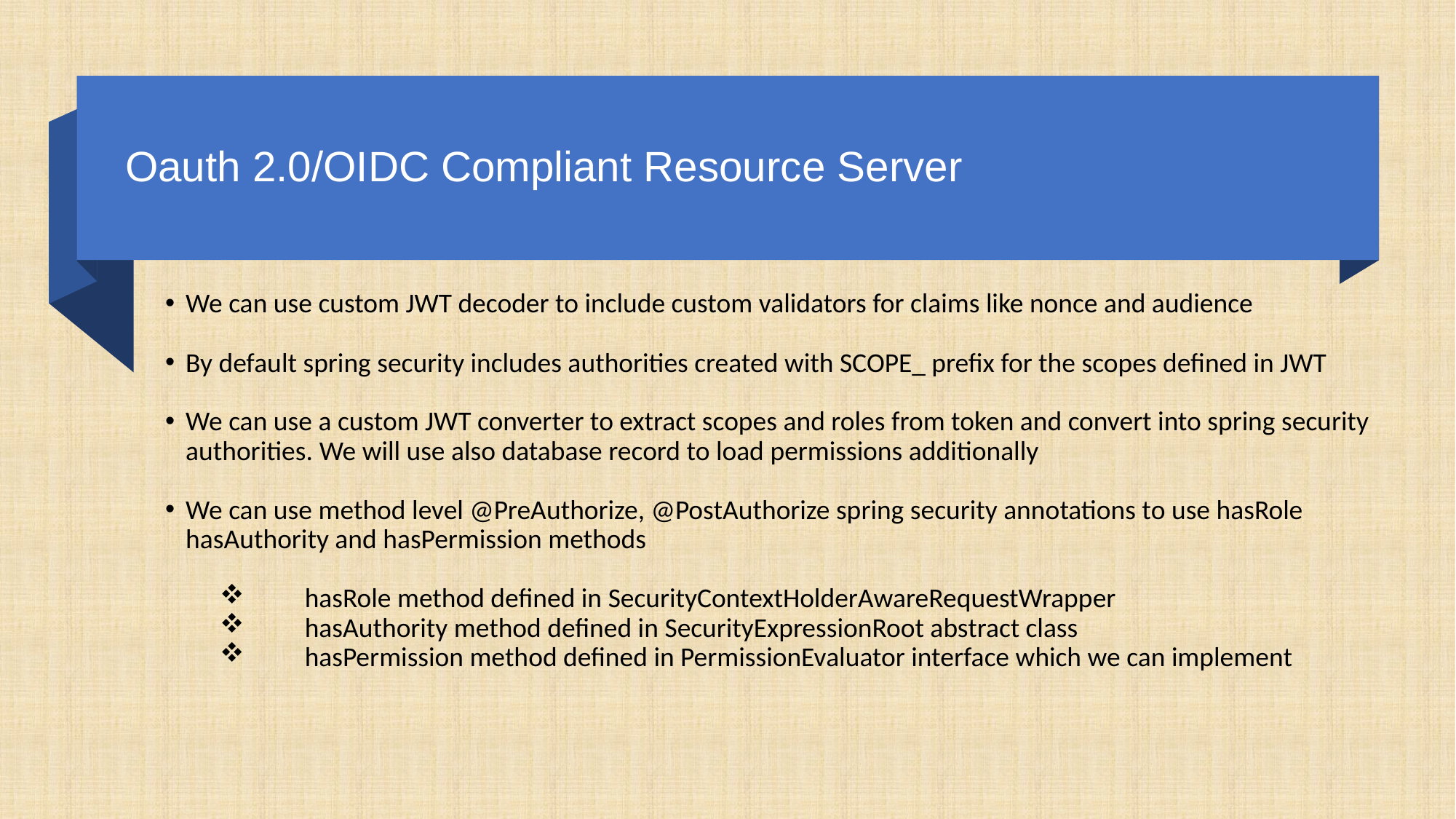

# Oauth 2.0/OIDC Compliant Resource Server

We can use custom JWT decoder to include custom validators for claims like nonce and audience

By default spring security includes authorities created with SCOPE_ prefix for the scopes defined in JWT

We can use a custom JWT converter to extract scopes and roles from token and convert into spring security authorities. We will use also database record to load permissions additionally

We can use method level @PreAuthorize, @PostAuthorize spring security annotations to use hasRole hasAuthority and hasPermission methods

      hasRole method defined in SecurityContextHolderAwareRequestWrapper
      hasAuthority method defined in SecurityExpressionRoot abstract class
      hasPermission method defined in PermissionEvaluator interface which we can implement